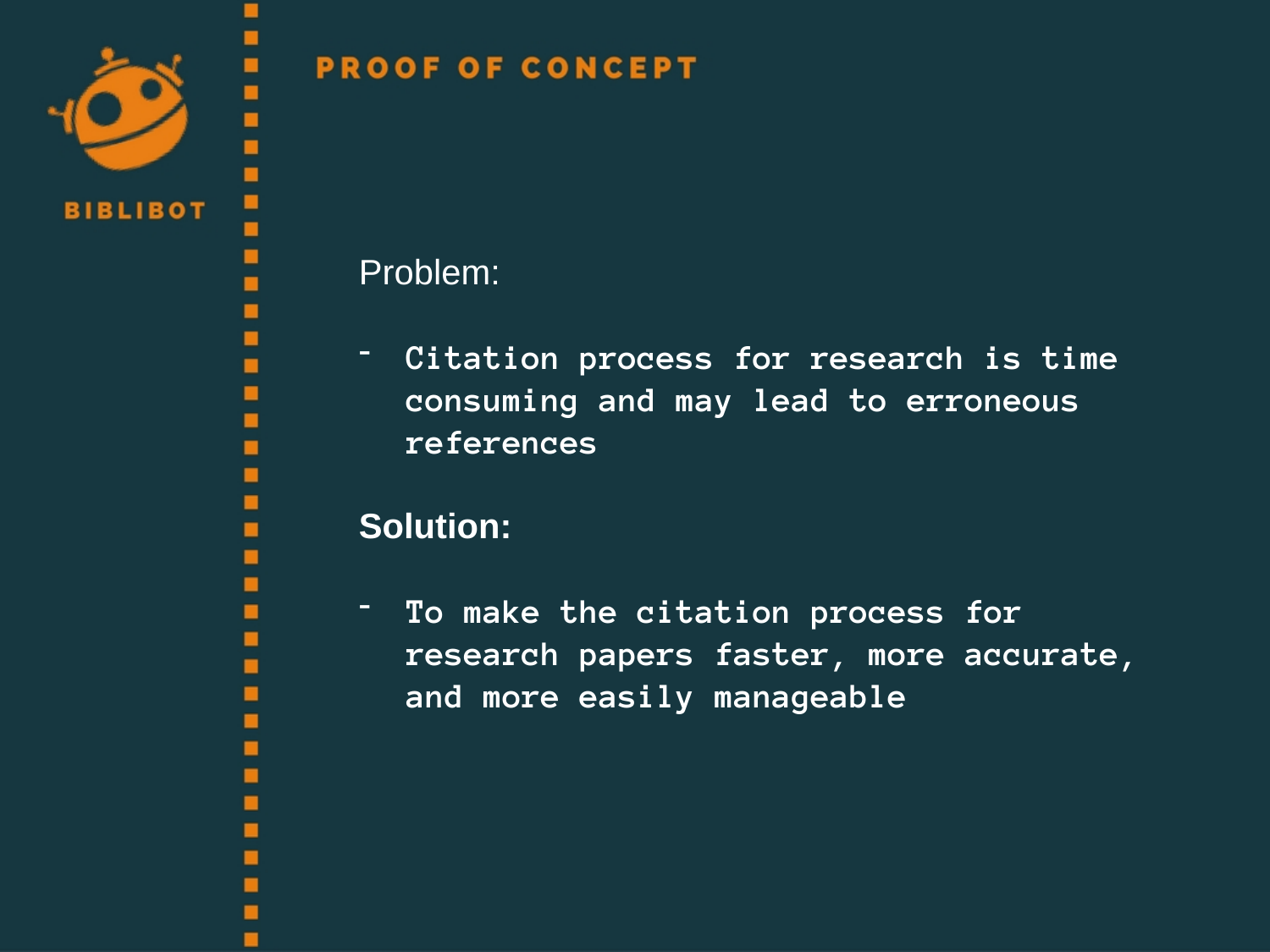

Problem:

Citation process for research is time consuming and may lead to erroneous references

Solution:

To make the citation process for research papers faster, more accurate, and more easily manageable